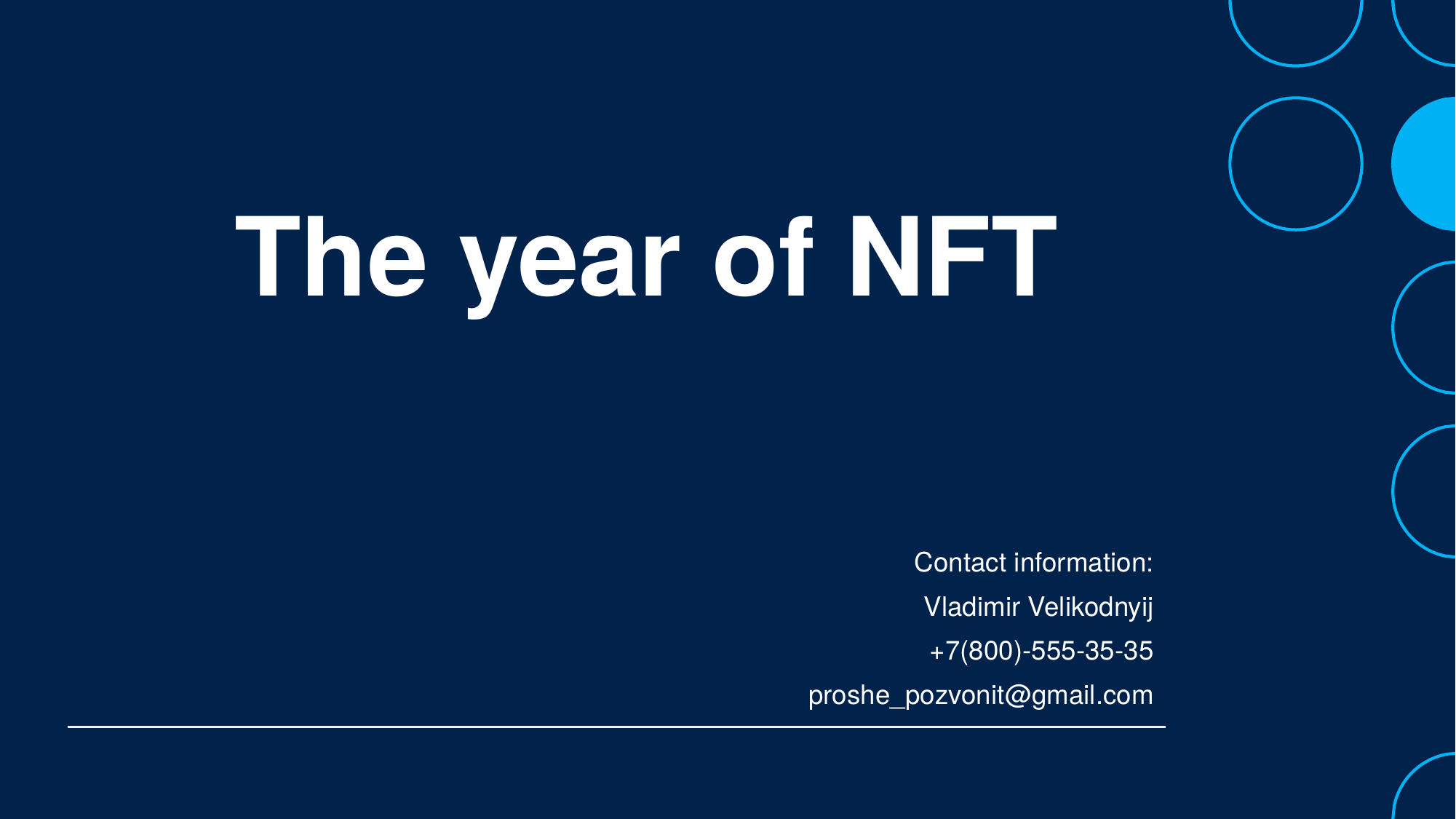

# The year of NFT
Contact information:
Vladimir Velikodnyij
+7(800)-555-35-35
 proshe_pozvonit@gmail.com